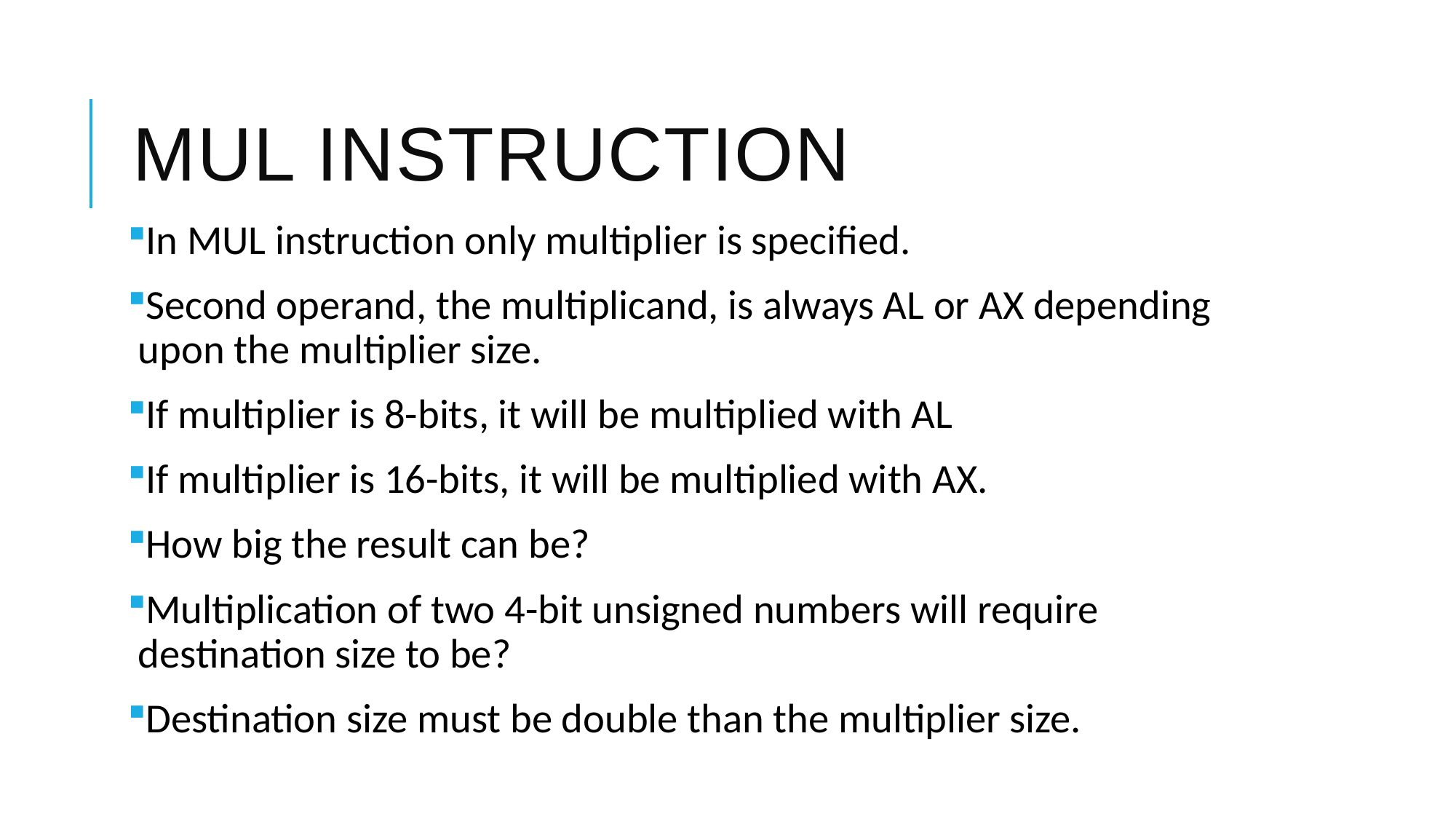

# MUL instruction
In MUL instruction only multiplier is specified.
Second operand, the multiplicand, is always AL or AX depending upon the multiplier size.
If multiplier is 8-bits, it will be multiplied with AL
If multiplier is 16-bits, it will be multiplied with AX.
How big the result can be?
Multiplication of two 4-bit unsigned numbers will require destination size to be?
Destination size must be double than the multiplier size.